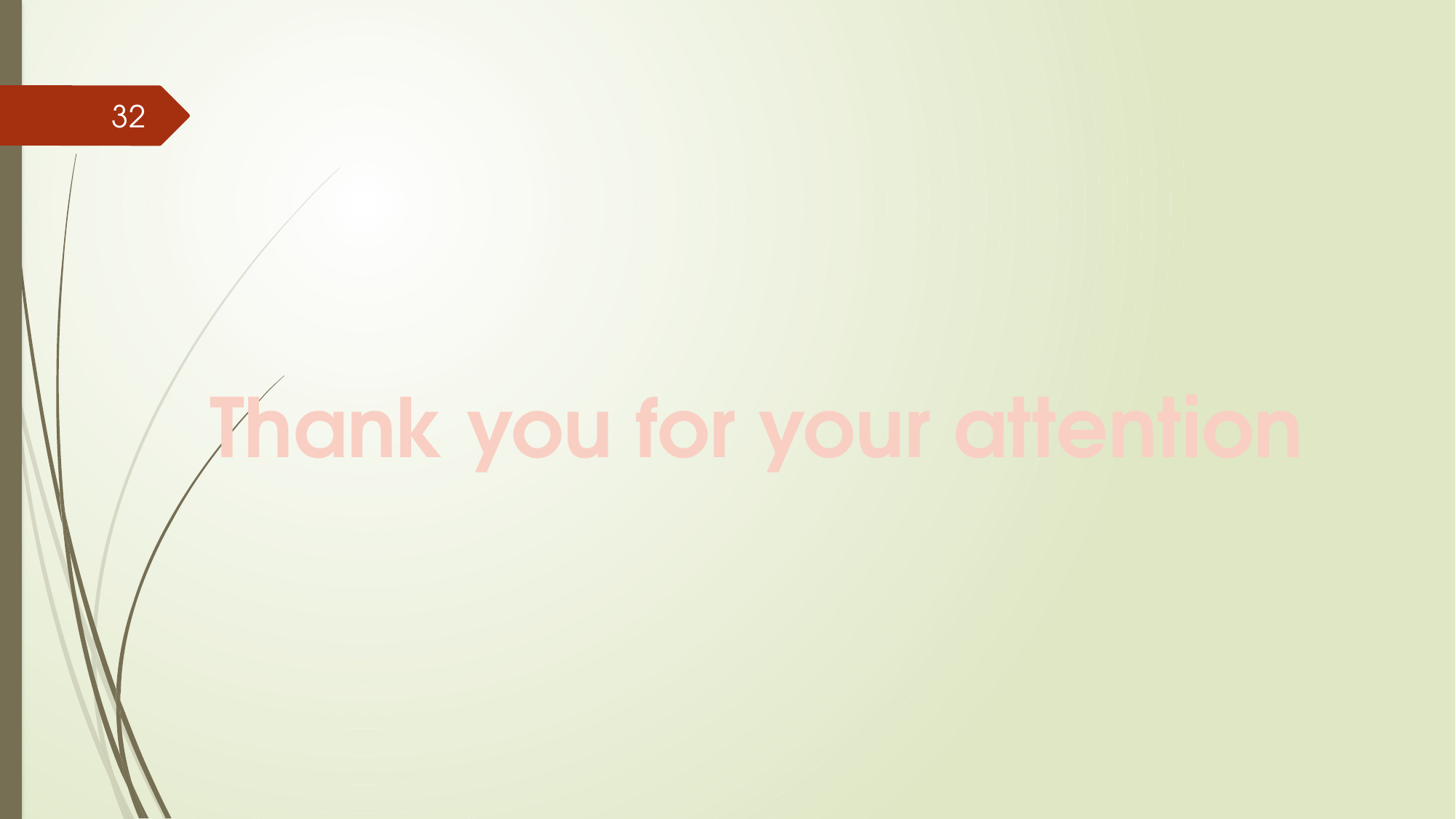

#
32

Thank you for your attention